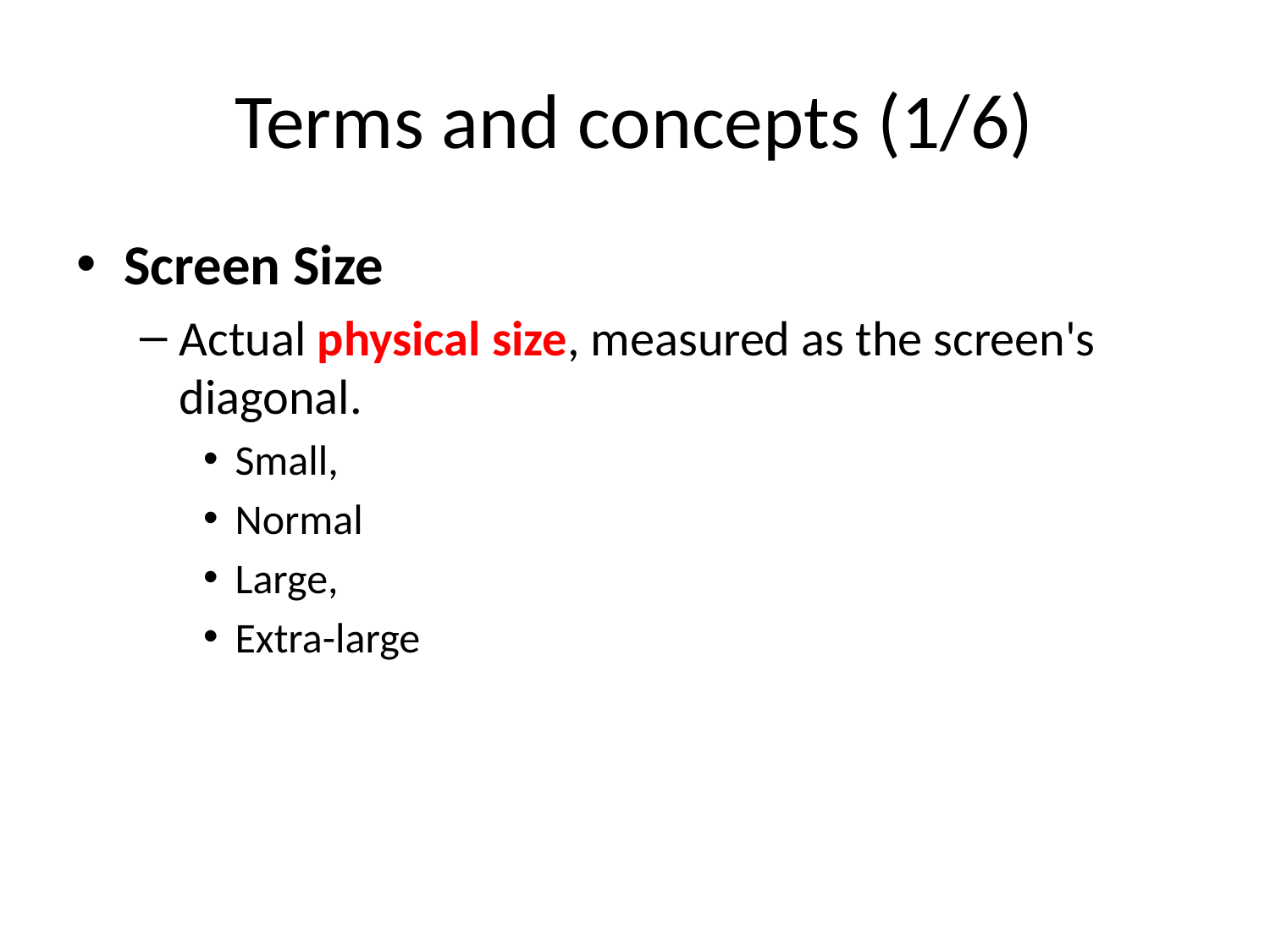

# Terms and concepts (1/6)
Screen Size
Actual physical size, measured as the screen's diagonal.
Small,
Normal
Large,
Extra-large